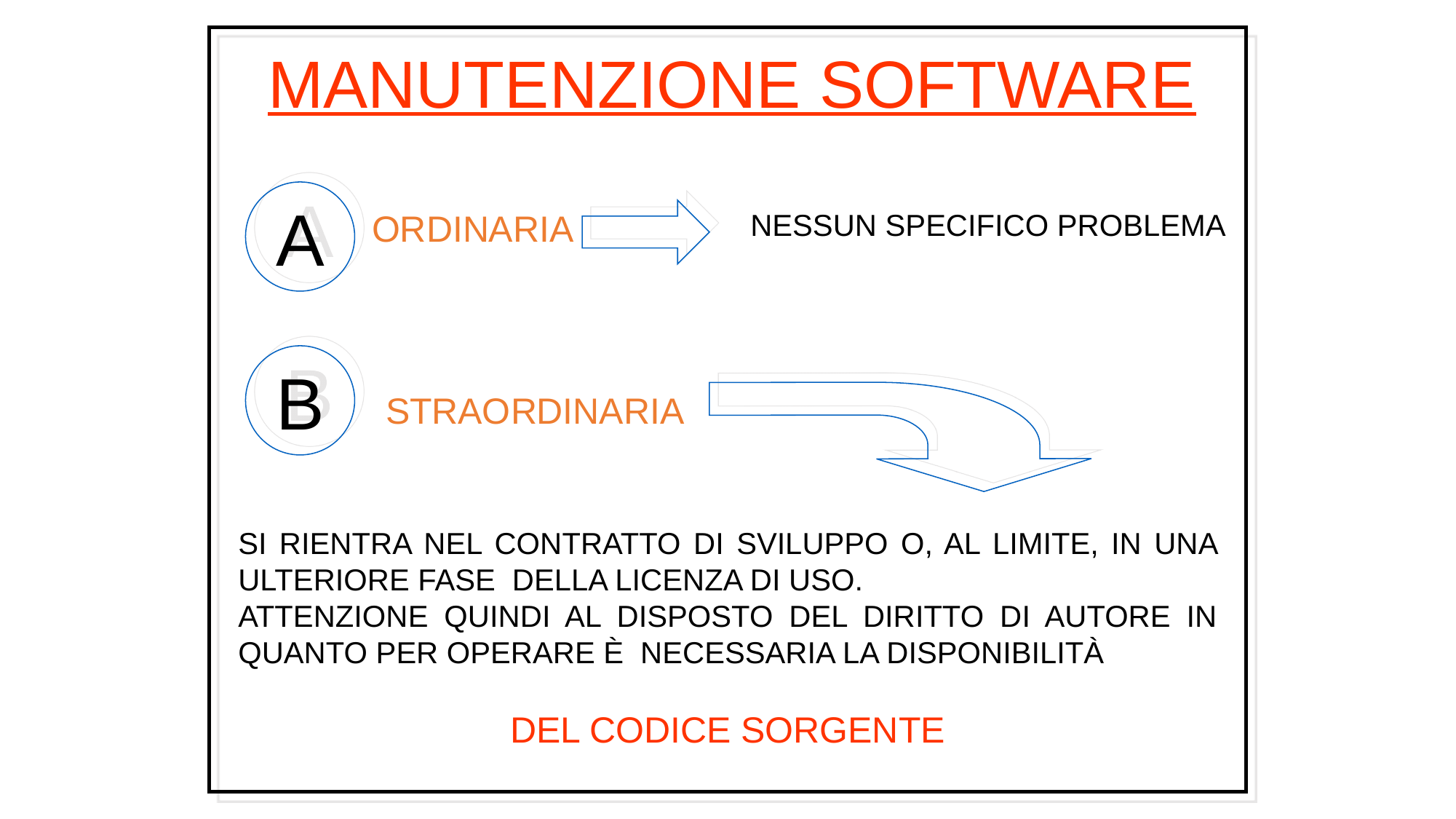

MANUTENZIONE SOFTWARE
A
ORDINARIA

NESSUN SPECIFICO PROBLEMA

B
STRAORDINARIA
SI RIENTRA NEL CONTRATTO DI SVILUPPO O, AL LIMITE, IN UNA ULTERIORE FASE  DELLA LICENZA DI USO.
ATTENZIONE QUINDI AL DISPOSTO DEL DIRITTO DI AUTORE IN QUANTO PER OPERARE È  NECESSARIA LA DISPONIBILITÀ

DEL CODICE SORGENTE